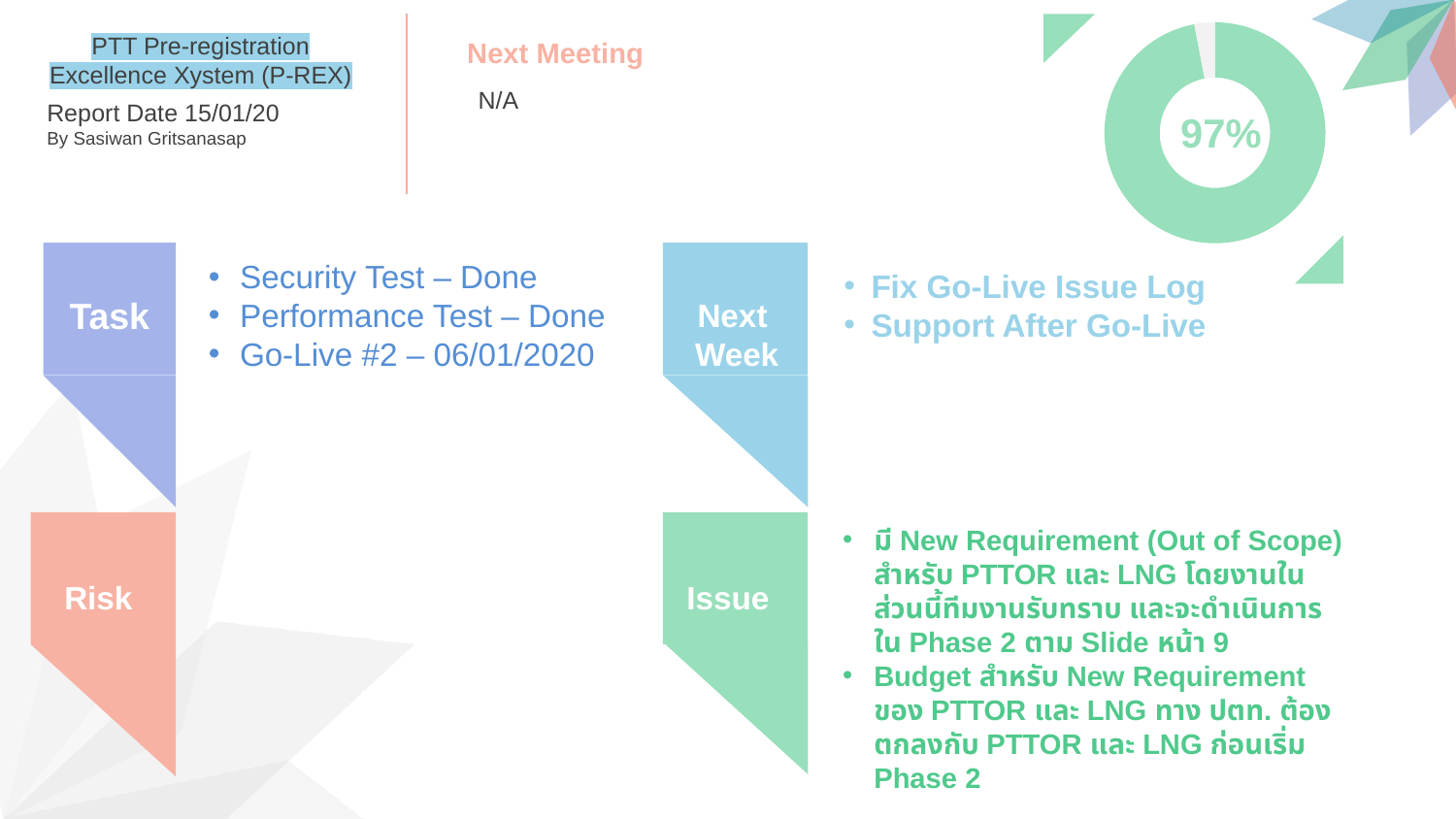

### Chart

| Category | % |
|---|---|
| colored | 97.0 |
| blank | 3.0 |
PTT Pre-registration Excellence Xystem (P-REX)

Next Meeting
N/A
Report Date 15/01/20
By Sasiwan Gritsanasap
97%

Security Test – Done
Performance Test – Done
Go-Live #2 – 06/01/2020

Fix Go-Live Issue Log
Support After Go-Live

Task
Next
 Week

มี New Requirement (Out of Scope) สำหรับ PTTOR และ LNG โดยงานในส่วนนี้ทีมงานรับทราบ และจะดำเนินการใน Phase 2 ตาม Slide หน้า 9
Budget สำหรับ New Requirement ของ PTTOR และ LNG ทาง ปตท. ต้องตกลงกับ PTTOR และ LNG ก่อนเริ่ม Phase 2

Risk
Issue